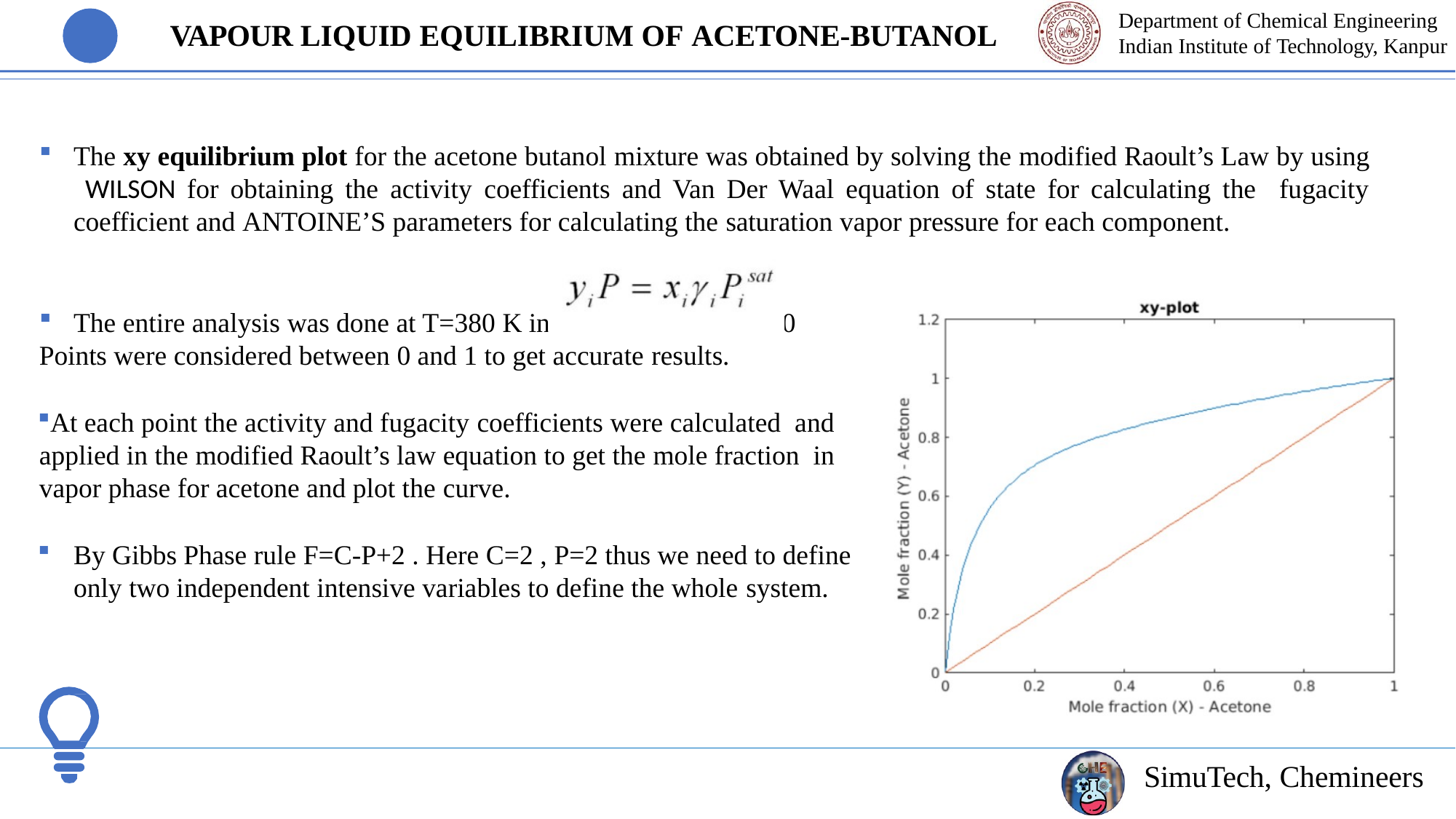

Department of Chemical Engineering  Indian Institute of Technology, Kanpur
# VAPOUR LIQUID EQUILIBRIUM OF ACETONE-BUTANOL

The xy equilibrium plot for the acetone butanol mixture was obtained by solving the modified Raoult’s Law by using  WILSON for obtaining the activity coefficients and Van Der Waal equation of state for calculating the  fugacity coefficient and ANTOINE’S parameters for calculating the saturation vapor pressure for each component.

The entire analysis was done at T=380 K in MATLAB. About 100
Points were considered between 0 and 1 to get accurate results.

At each point the activity and fugacity coefficients were calculated  and applied in the modified Raoult’s law equation to get the mole fraction  in vapor phase for acetone and plot the curve.

By Gibbs Phase rule F=C-P+2 . Here C=2 , P=2 thus we need to define  only two independent intensive variables to define the whole system.

SimuTech, Chemineers